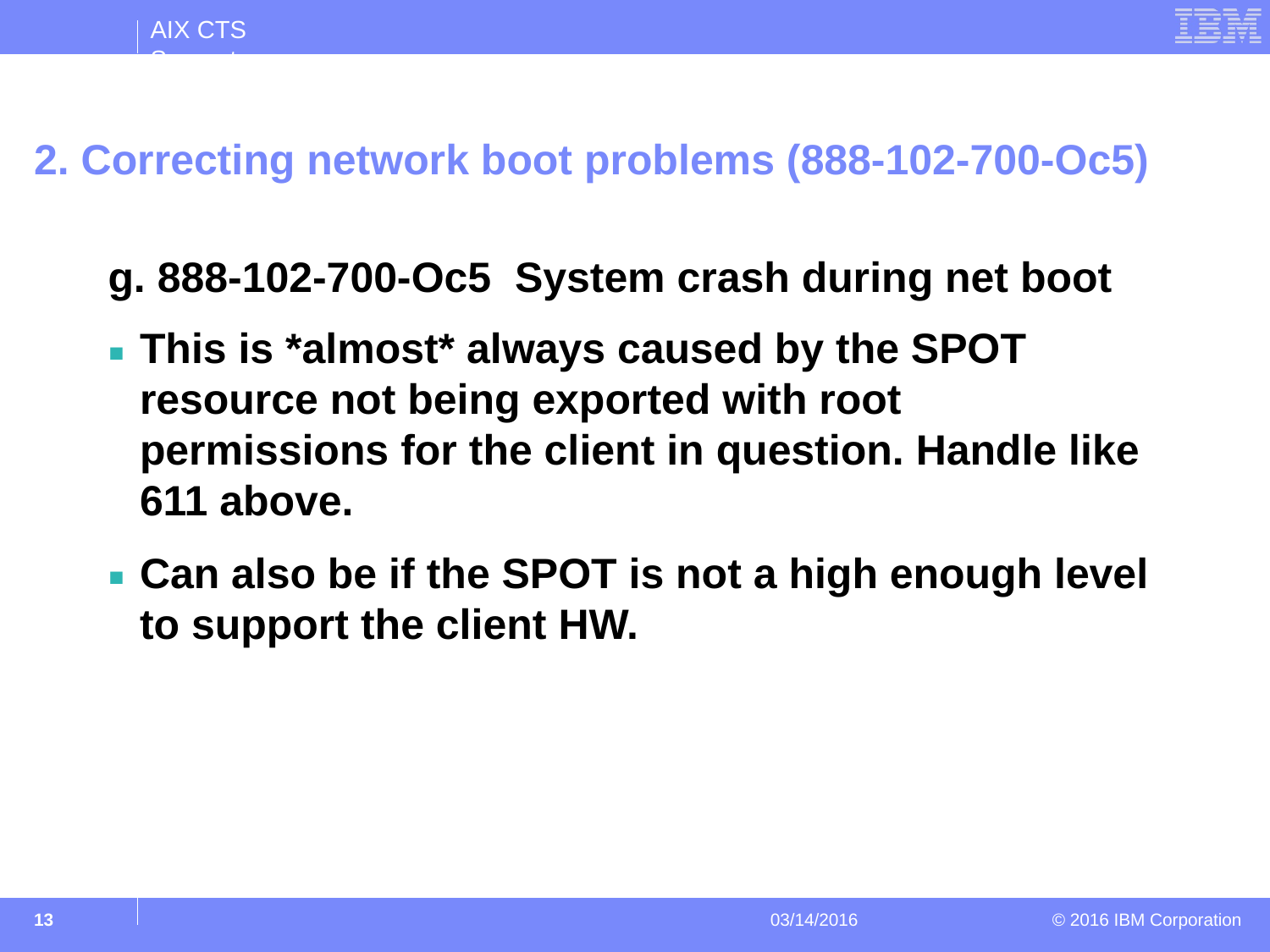

# 2. Correcting network boot problems (888-102-700-Oc5)
g. 888-102-700-Oc5  System crash during net boot
This is *almost* always caused by the SPOT resource not being exported with root permissions for the client in question. Handle like 611 above.
Can also be if the SPOT is not a high enough level to support the client HW.
13
03/14/2016